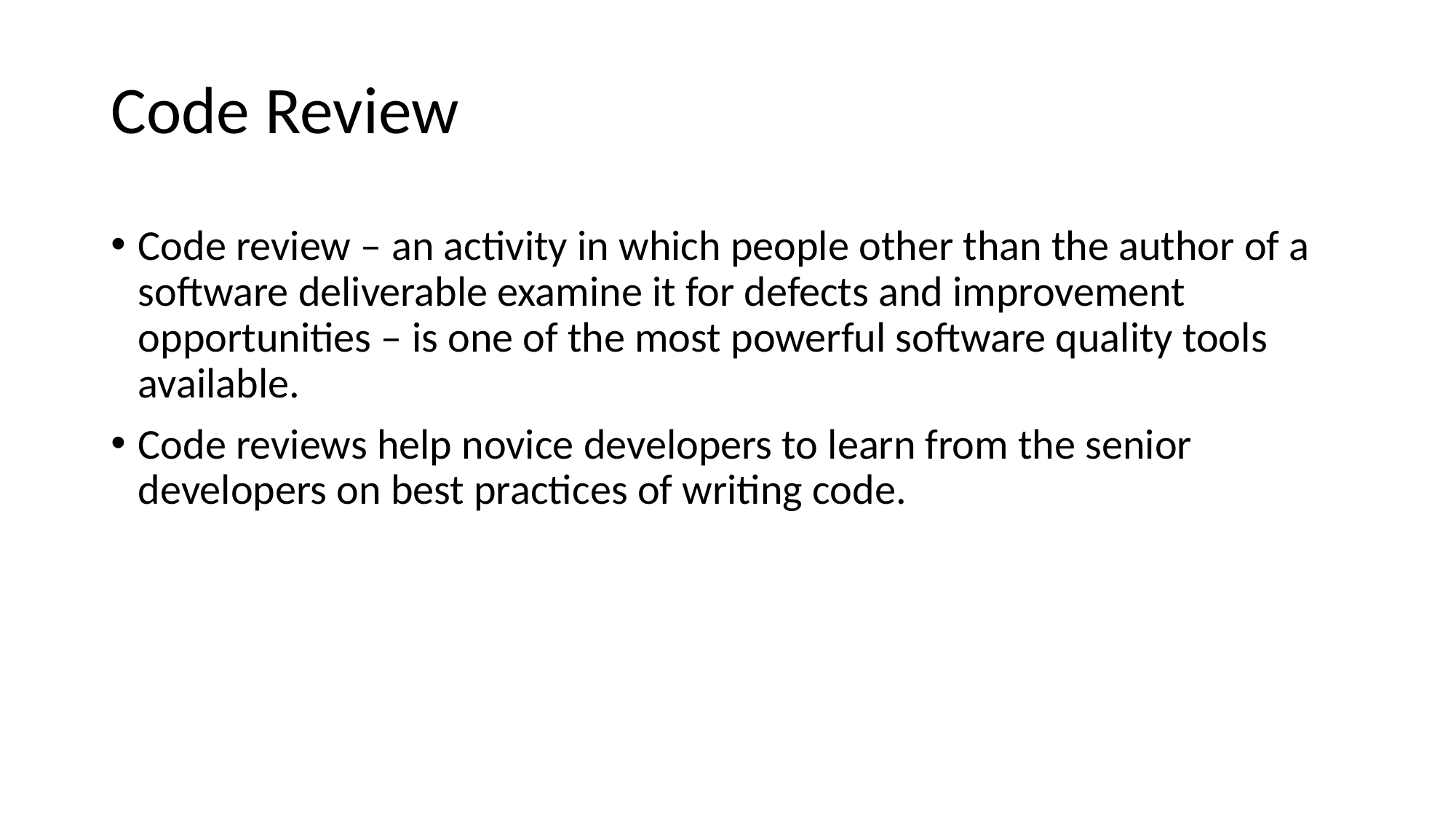

# Code Review
Code review – an activity in which people other than the author of a software deliverable examine it for defects and improvement opportunities – is one of the most powerful software quality tools available.
Code reviews help novice developers to learn from the senior developers on best practices of writing code.